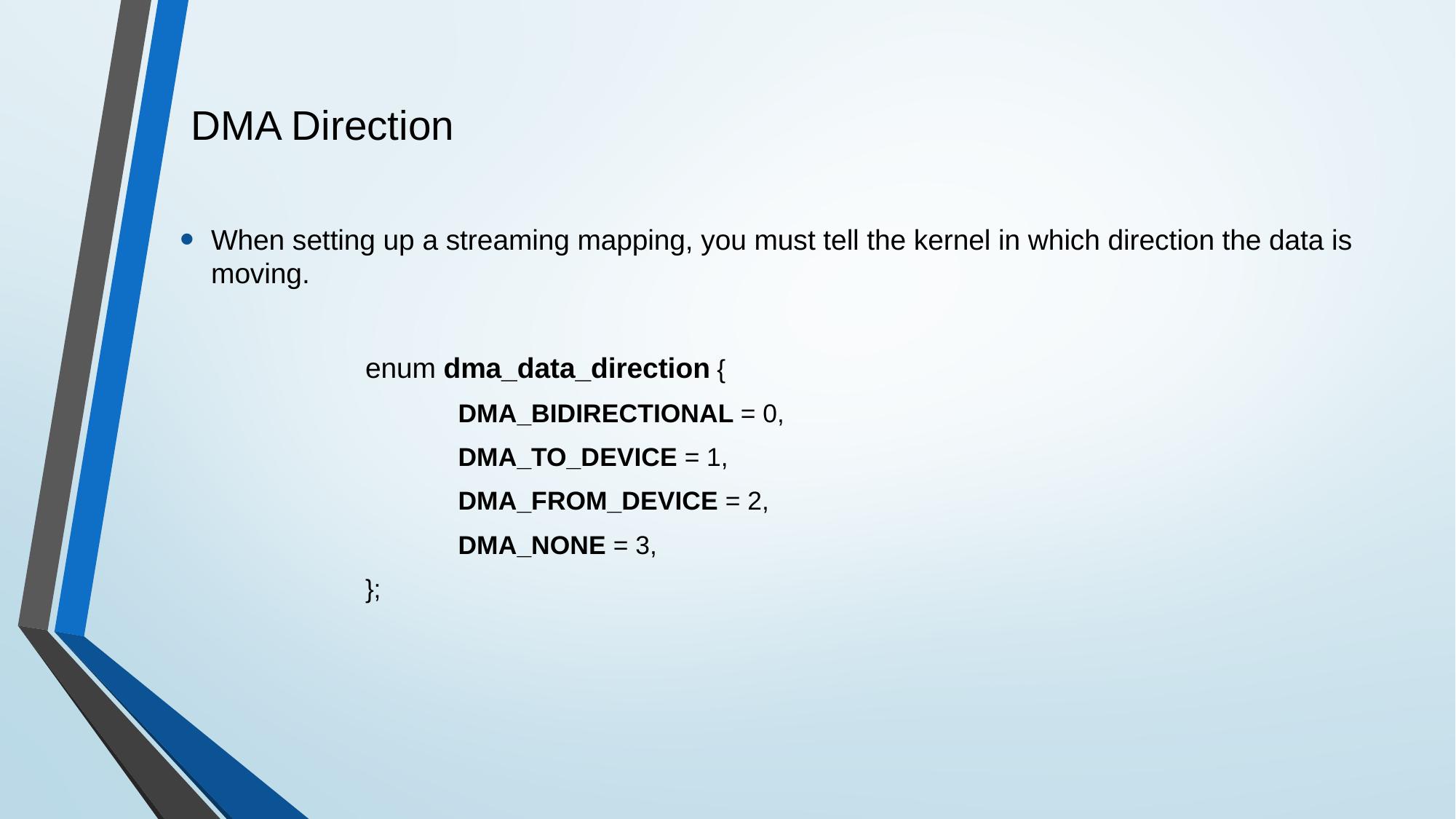

# DMA Direction
When setting up a streaming mapping, you must tell the kernel in which direction the data is moving.

		enum dma_data_direction {
			DMA_BIDIRECTIONAL = 0,
			DMA_TO_DEVICE = 1,
			DMA_FROM_DEVICE = 2,
			DMA_NONE = 3,
		};